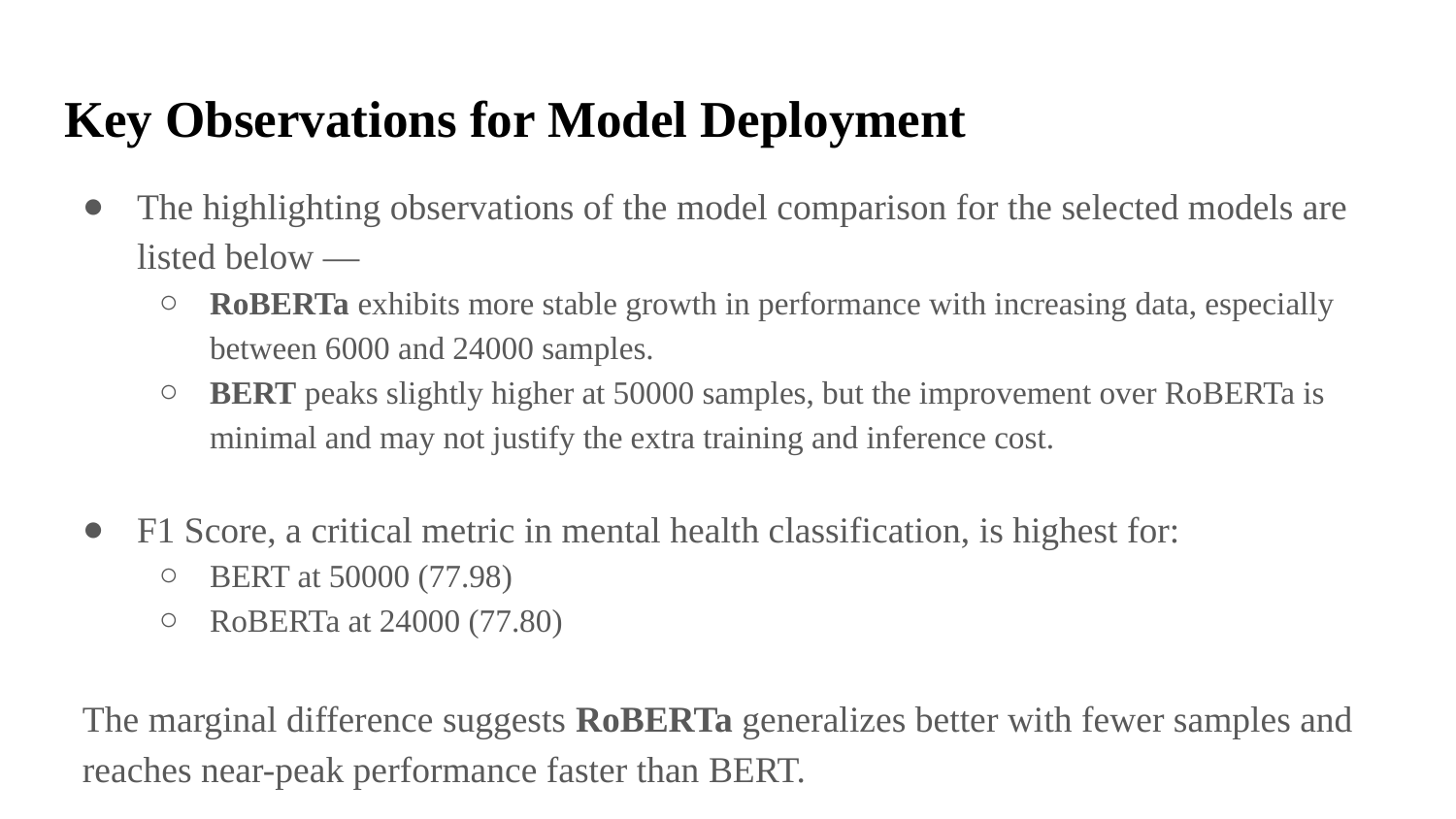

# Key Observations for Model Deployment
The highlighting observations of the model comparison for the selected models are listed below —
RoBERTa exhibits more stable growth in performance with increasing data, especially between 6000 and 24000 samples.
BERT peaks slightly higher at 50000 samples, but the improvement over RoBERTa is minimal and may not justify the extra training and inference cost.
F1 Score, a critical metric in mental health classification, is highest for:
BERT at 50000 (77.98)
RoBERTa at 24000 (77.80)
The marginal difference suggests RoBERTa generalizes better with fewer samples and reaches near-peak performance faster than BERT.